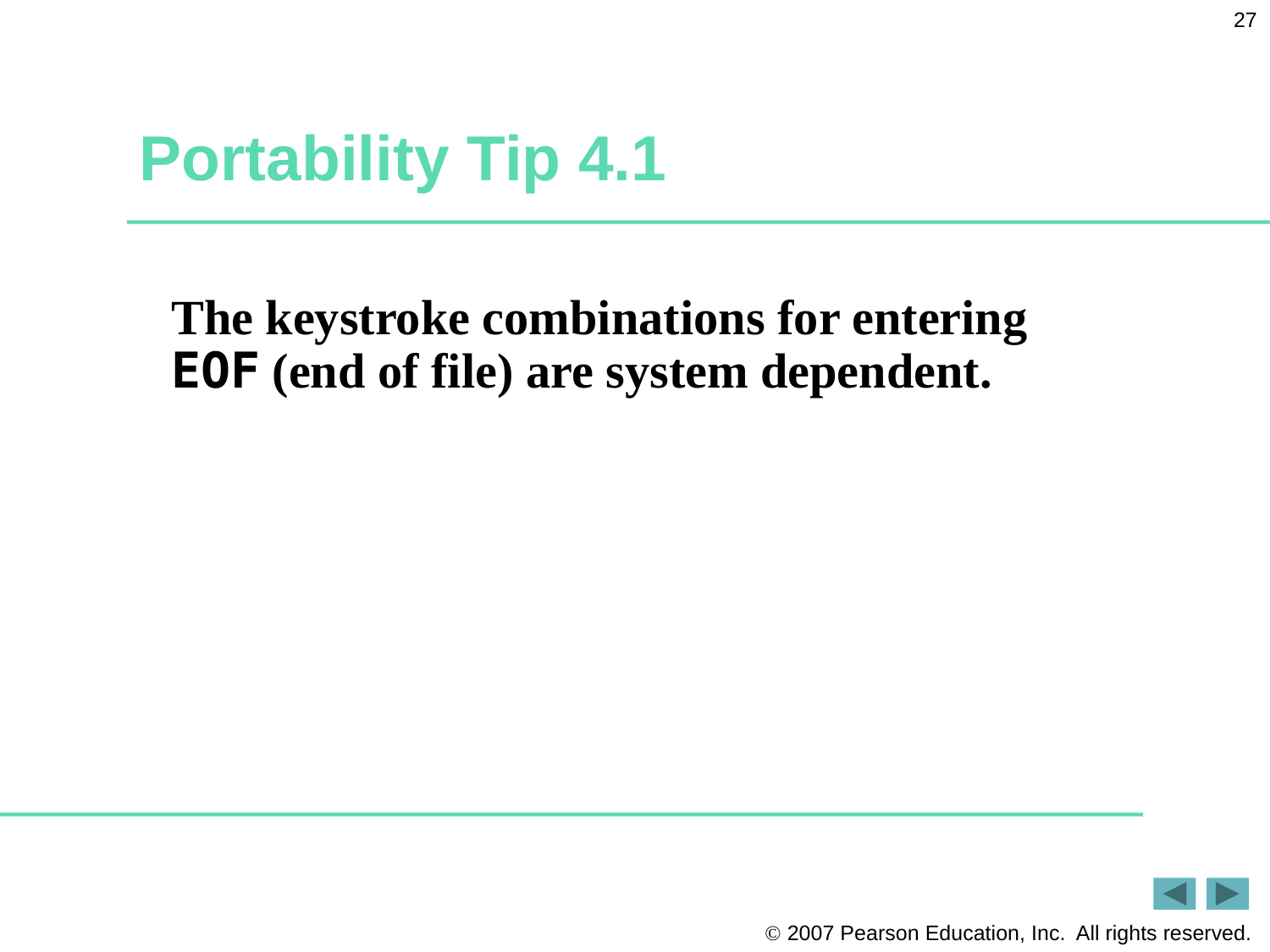

27
# Portability Tip 4.1
The keystroke combinations for entering EOF (end of file) are system dependent.